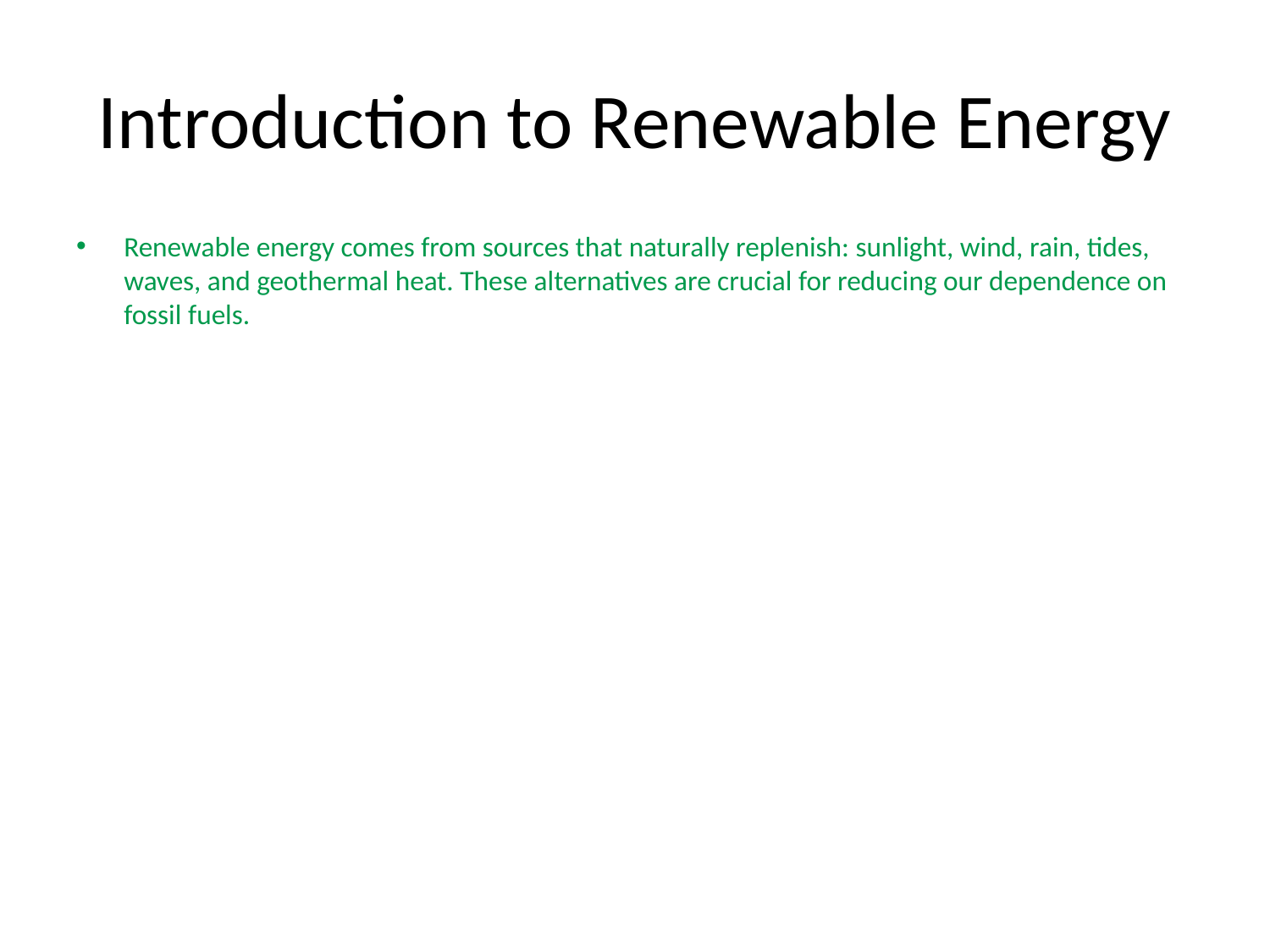

# Introduction to Renewable Energy
Renewable energy comes from sources that naturally replenish: sunlight, wind, rain, tides, waves, and geothermal heat. These alternatives are crucial for reducing our dependence on fossil fuels.